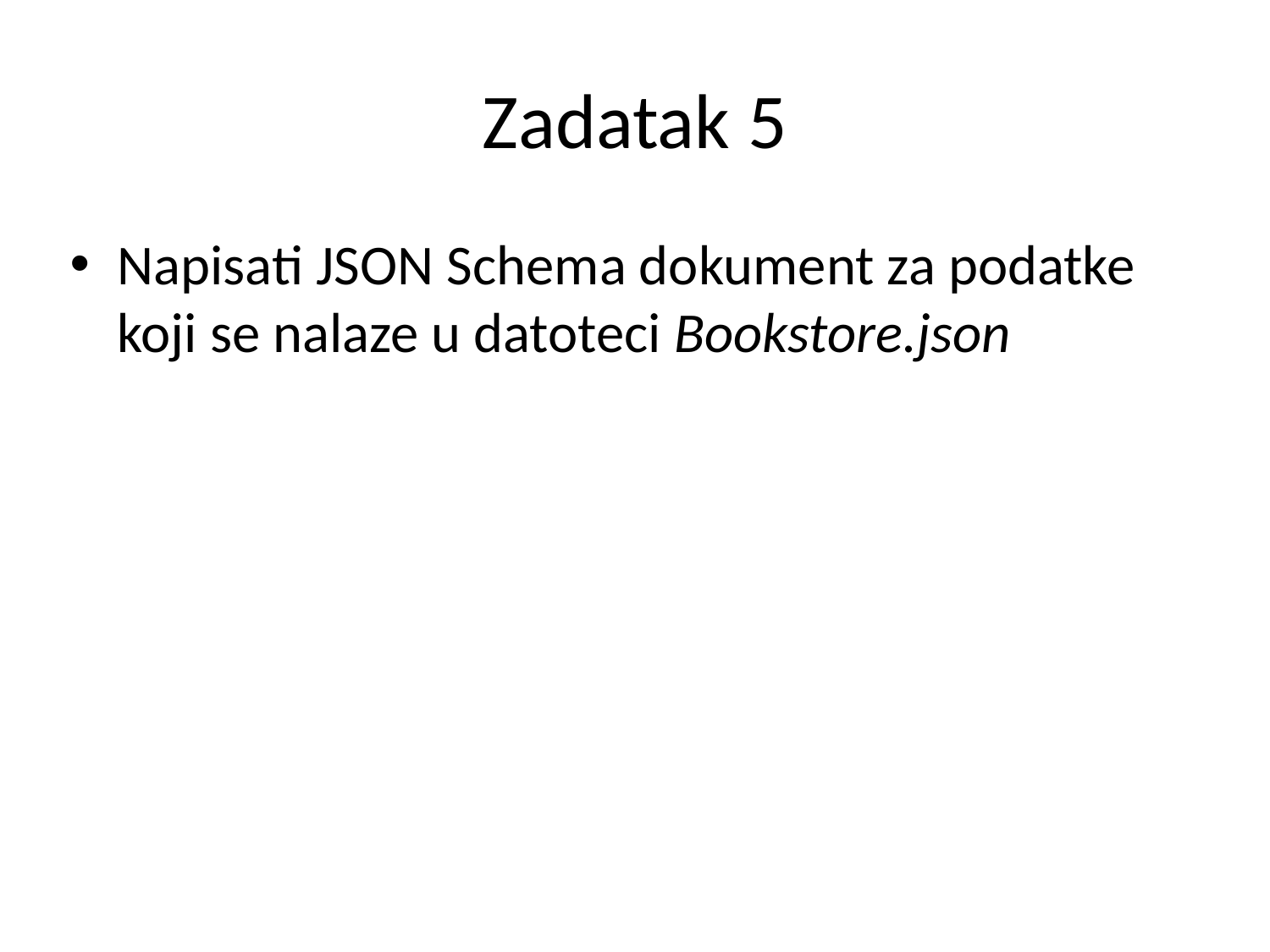

# Zadatak 5
Napisati JSON Schema dokument za podatke koji se nalaze u datoteci Bookstore.json